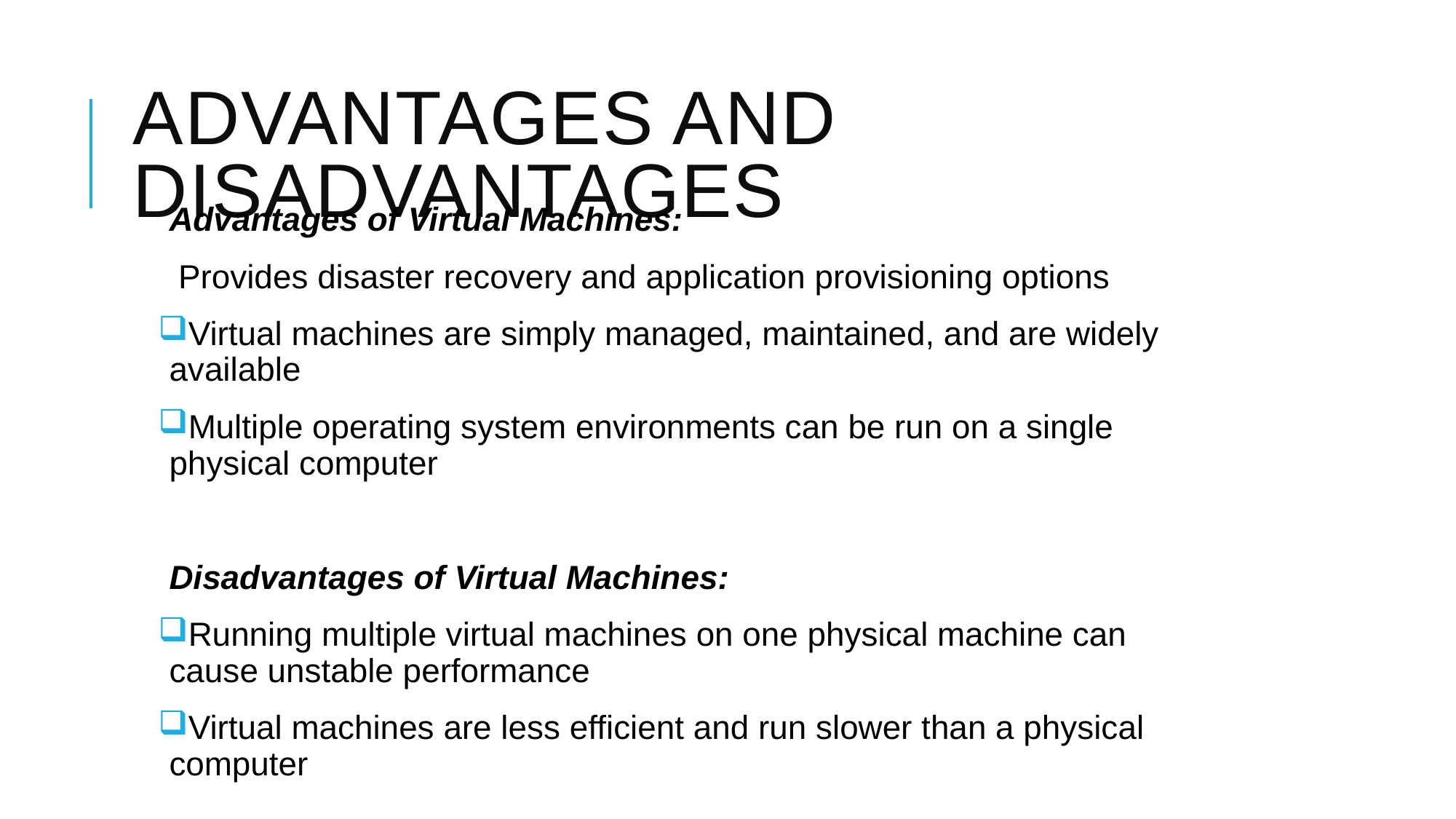

# Advantages and disadvantages
Advantages of Virtual Machines:
 Provides disaster recovery and application provisioning options
Virtual machines are simply managed, maintained, and are widely available
Multiple operating system environments can be run on a single physical computer

Disadvantages of Virtual Machines:
Running multiple virtual machines on one physical machine can cause unstable performance
Virtual machines are less efficient and run slower than a physical computer